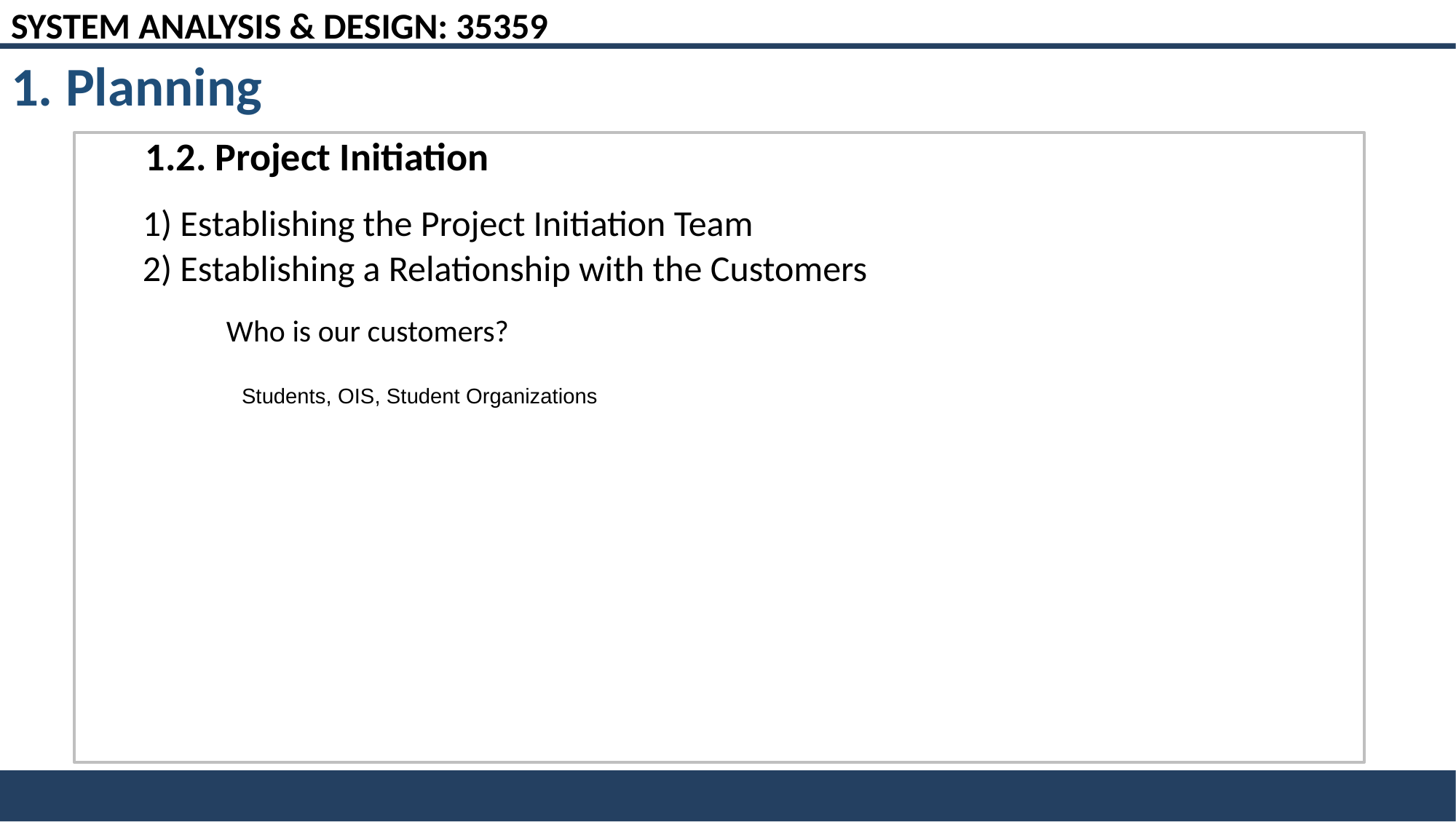

SYSTEM ANALYSIS & DESIGN: 35359

1. Planning
1.2. Project Initiation

1) Establishing the Project Initiation Team
2) Establishing a Relationship with the Customers
Who is our customers?
Students, OIS, Student Organizations